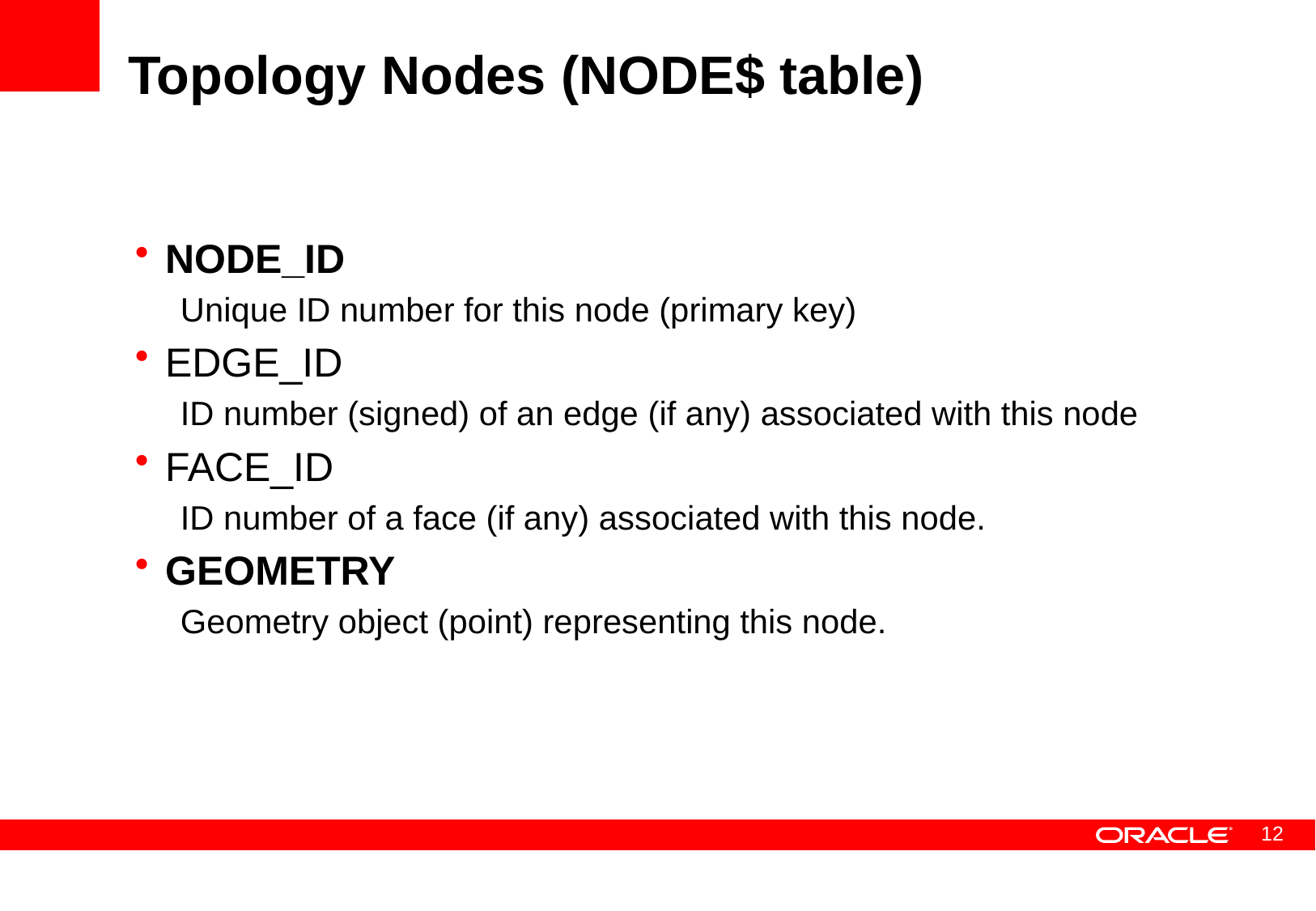

# Topology Nodes (NODE$ table)
NODE_ID
Unique ID number for this node (primary key)
EDGE_ID
ID number (signed) of an edge (if any) associated with this node
FACE_ID
ID number of a face (if any) associated with this node.
GEOMETRY
Geometry object (point) representing this node.